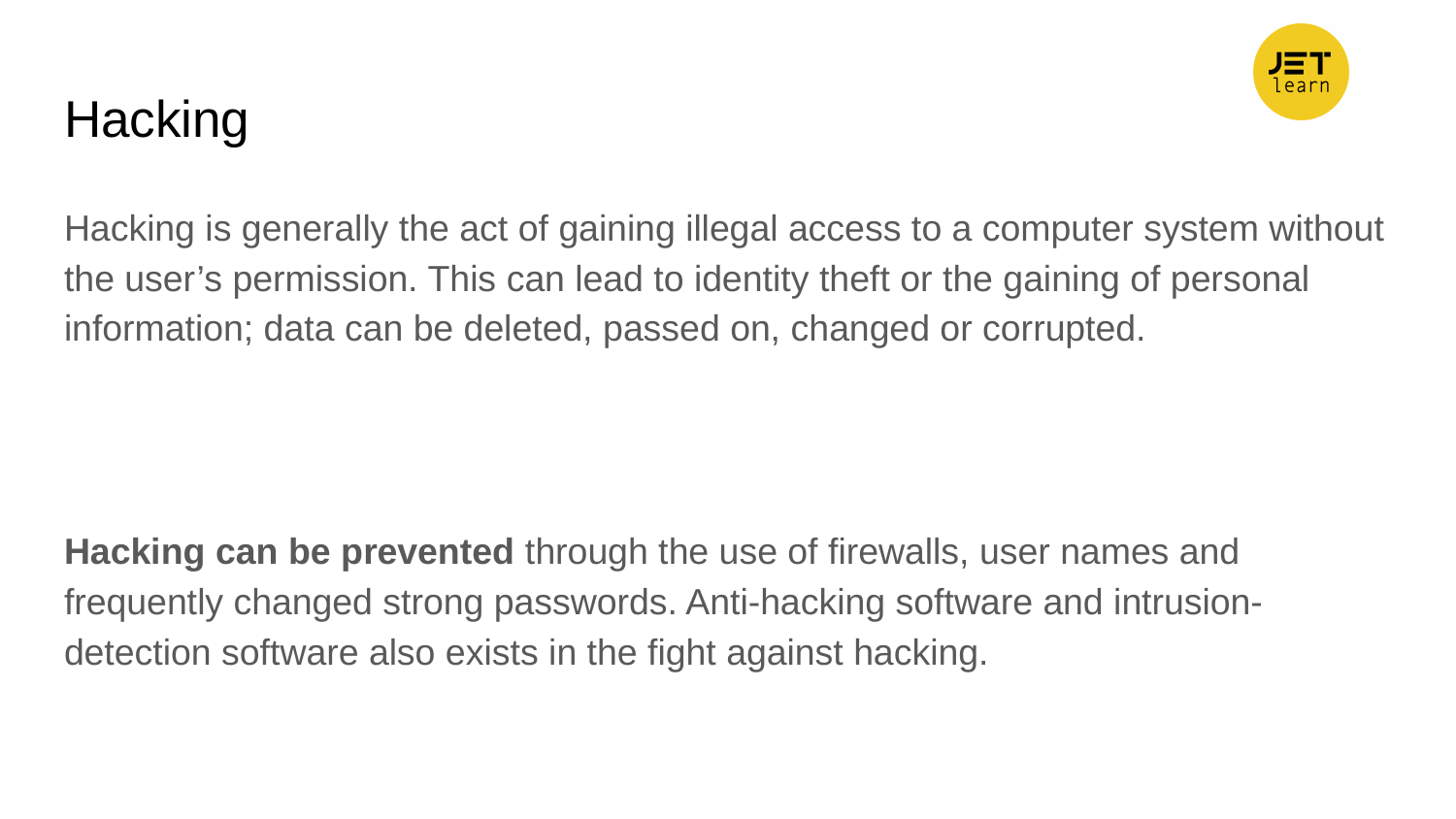

# Hacking
Hacking is generally the act of gaining illegal access to a computer system without the user’s permission. This can lead to identity theft or the gaining of personal information; data can be deleted, passed on, changed or corrupted.

Hacking can be prevented through the use of firewalls, user names and frequently changed strong passwords. Anti-hacking software and intrusion-detection software also exists in the fight against hacking.